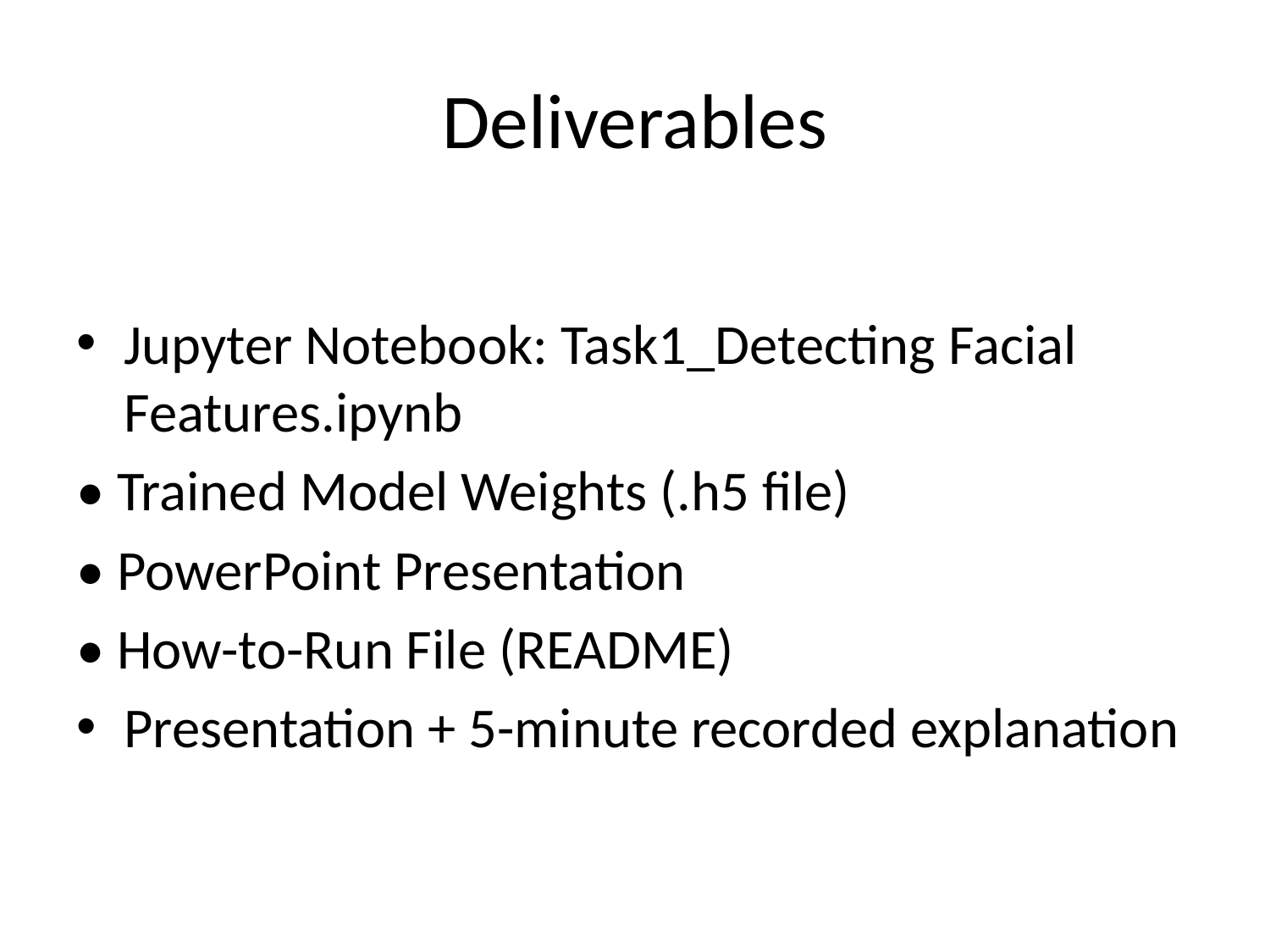

# Deliverables

Jupyter Notebook: Task1_Detecting Facial Features.ipynb
• Trained Model Weights (.h5 file)
• PowerPoint Presentation
• How-to-Run File (README)
Presentation + 5-minute recorded explanation